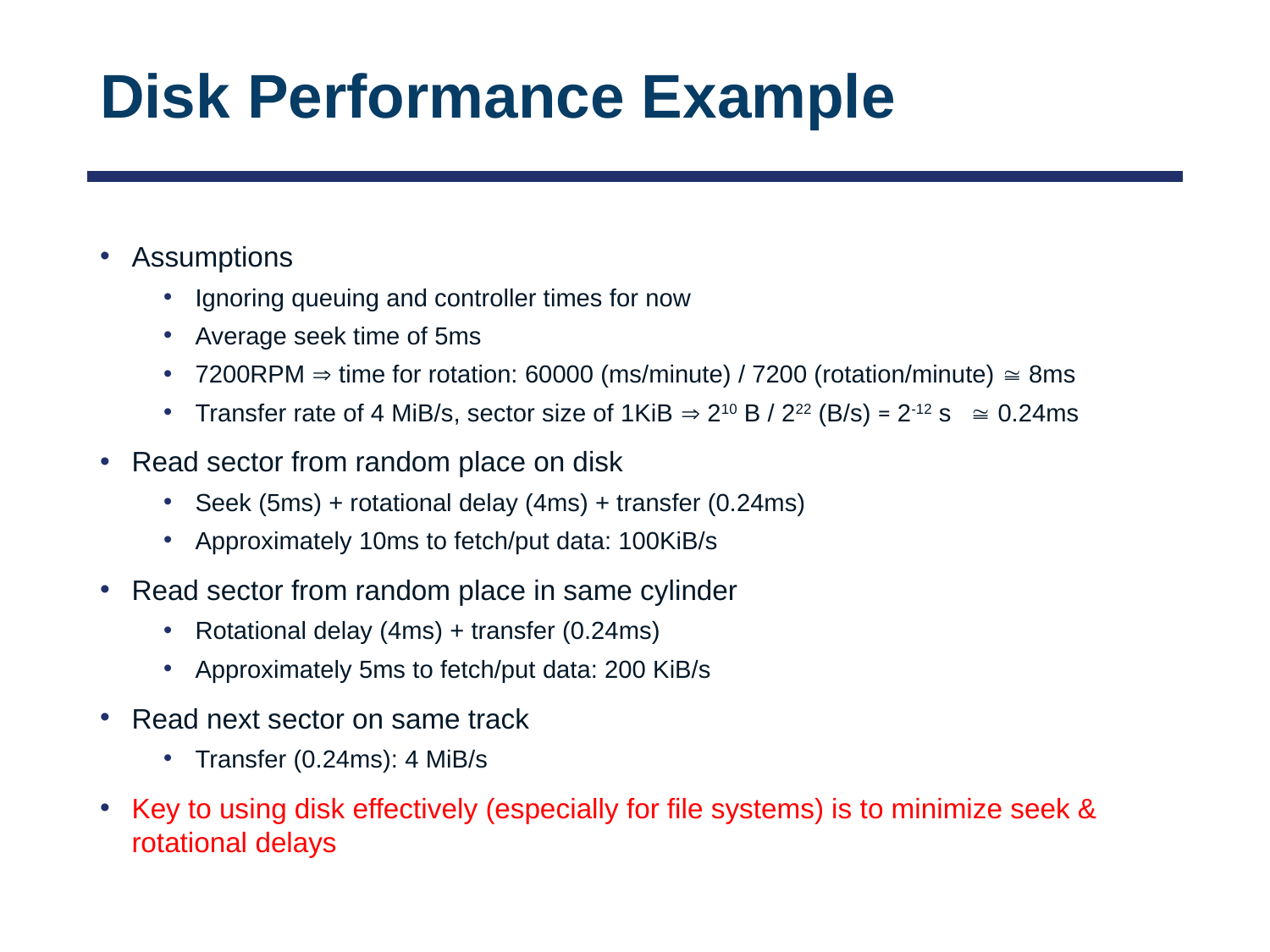

# Disk Performance Example
Assumptions
Ignoring queuing and controller times for now
Average seek time of 5ms
7200RPM ⇒ time for rotation: 60000 (ms/minute) / 7200 (rotation/minute) ≅ 8ms
Transfer rate of 4 MiB/s, sector size of 1KiB ⇒ 210 B / 222 (B/s) = 2-12 s  ≅ 0.24ms
Read sector from random place on disk
Seek (5ms) + rotational delay (4ms) + transfer (0.24ms)
Approximately 10ms to fetch/put data: 100KiB/s
Read sector from random place in same cylinder
Rotational delay (4ms) + transfer (0.24ms)
Approximately 5ms to fetch/put data: 200 KiB/s
Read next sector on same track
Transfer (0.24ms): 4 MiB/s
Key to using disk effectively (especially for file systems) is to minimize seek & rotational delays